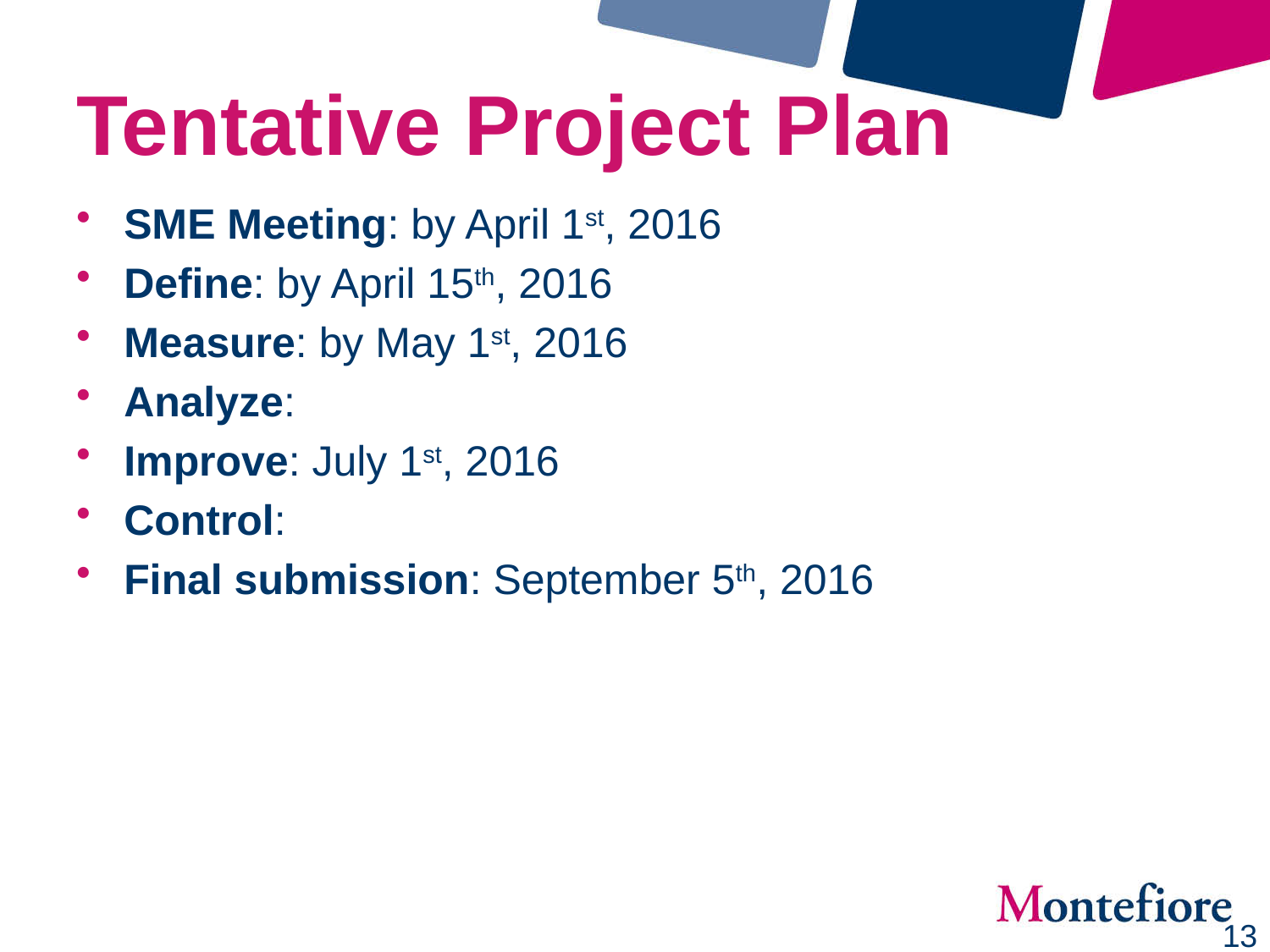

# Tentative Project Plan
SME Meeting: by April 1st, 2016
Define: by April 15th, 2016
Measure: by May 1st, 2016
Analyze:
Improve: July 1st, 2016
Control:
Final submission: September 5th, 2016

13